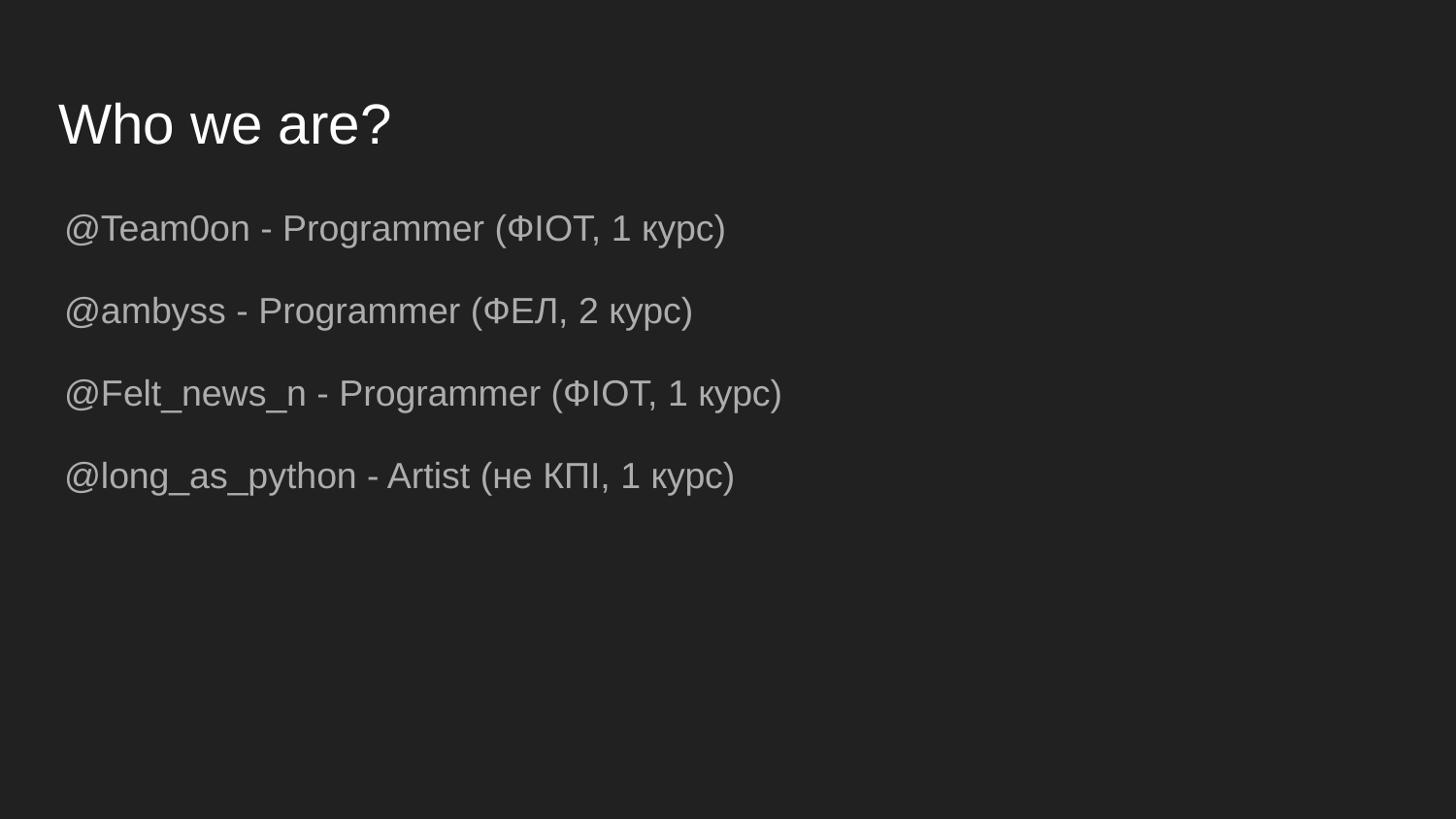

# Who we are?

@Team0on - Programmer (ФІОТ, 1 курс)
@ambyss - Programmer (ФЕЛ, 2 курс)
@Felt_news_n - Programmer (ФІОТ, 1 курс)
@long_as_python - Artist (не КПІ, 1 курс)